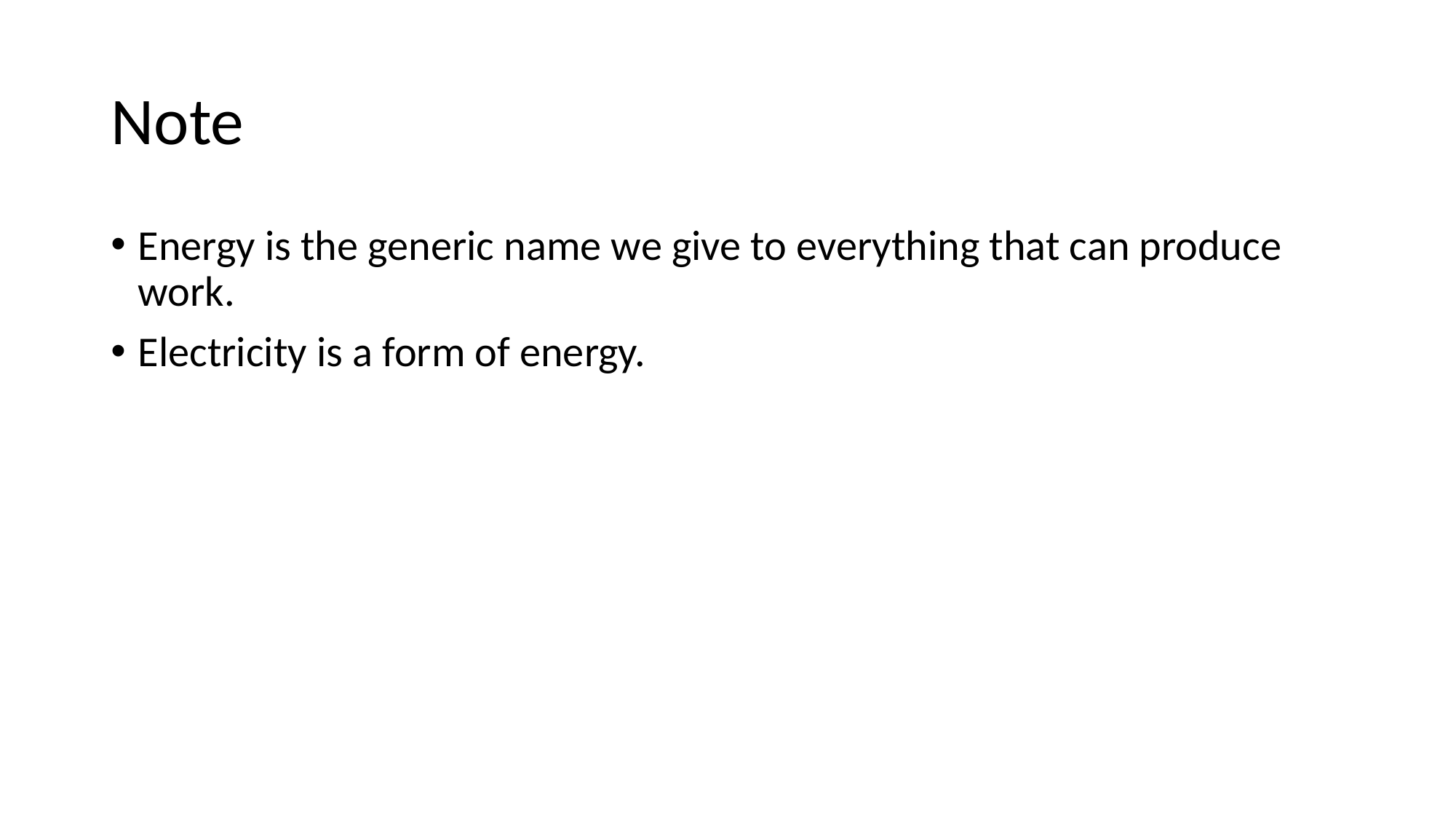

# Note
Energy is the generic name we give to everything that can produce work.
Electricity is a form of energy.